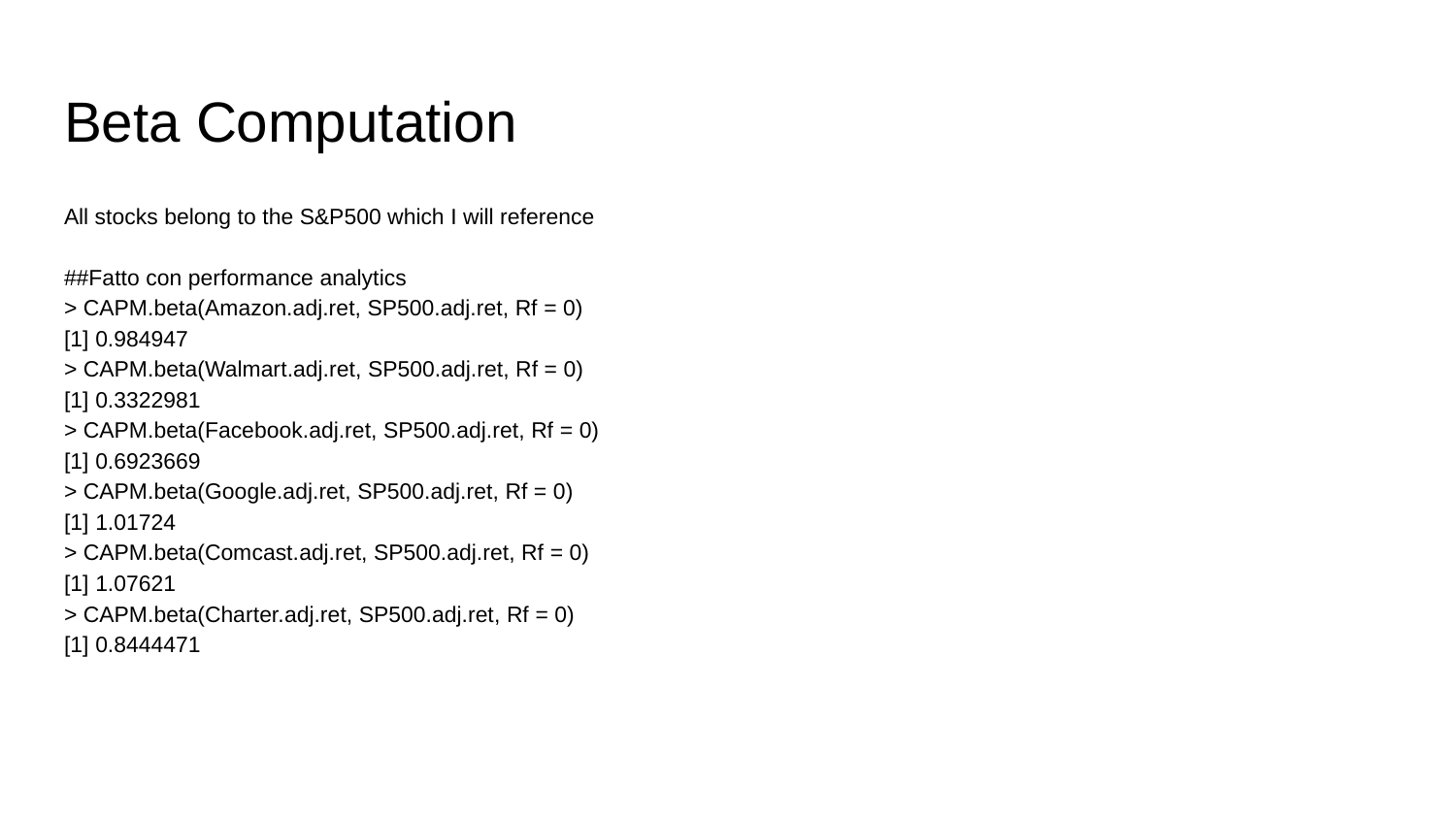

# Beta Computation
All stocks belong to the S&P500 which I will reference

##Fatto con performance analytics
> CAPM.beta(Amazon.adj.ret, SP500.adj.ret, Rf = 0)
[1] 0.984947
> CAPM.beta(Walmart.adj.ret, SP500.adj.ret, Rf = 0)
[1] 0.3322981
> CAPM.beta(Facebook.adj.ret, SP500.adj.ret, Rf = 0)
[1] 0.6923669
> CAPM.beta(Google.adj.ret, SP500.adj.ret, Rf = 0)
[1] 1.01724
> CAPM.beta(Comcast.adj.ret, SP500.adj.ret, Rf = 0)
[1] 1.07621
> CAPM.beta(Charter.adj.ret, SP500.adj.ret, Rf = 0)
[1] 0.8444471